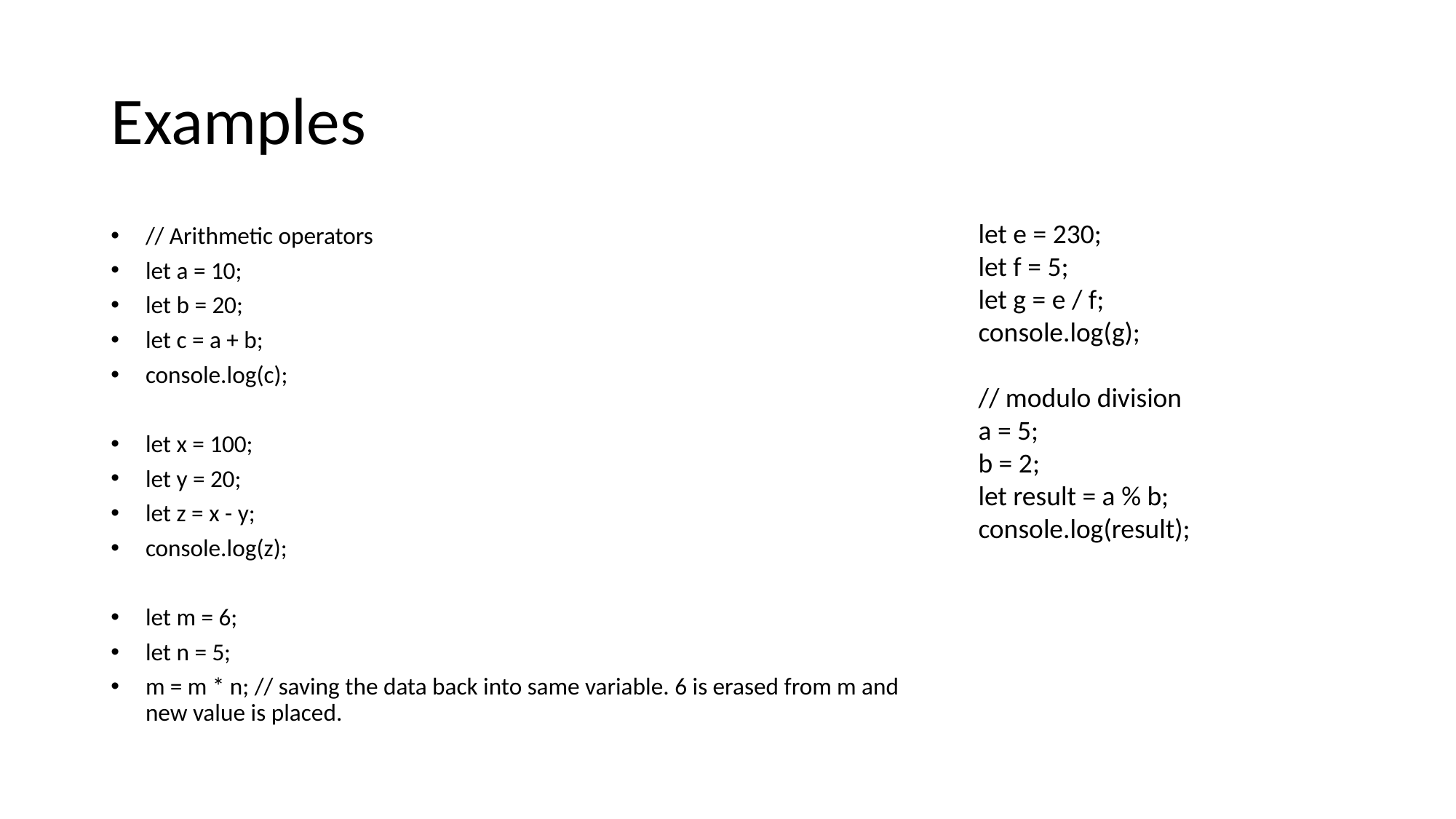

# Examples
let e = 230;
let f = 5;
let g = e / f;
console.log(g);

// modulo division
a = 5;
b = 2;
let result = a % b;
console.log(result);

// Arithmetic operators
let a = 10;
let b = 20;
let c = a + b;
console.log(c);

let x = 100;
let y = 20;
let z = x - y;
console.log(z);

let m = 6;
let n = 5;
m = m * n; // saving the data back into same variable. 6 is erased from m and new value is placed.